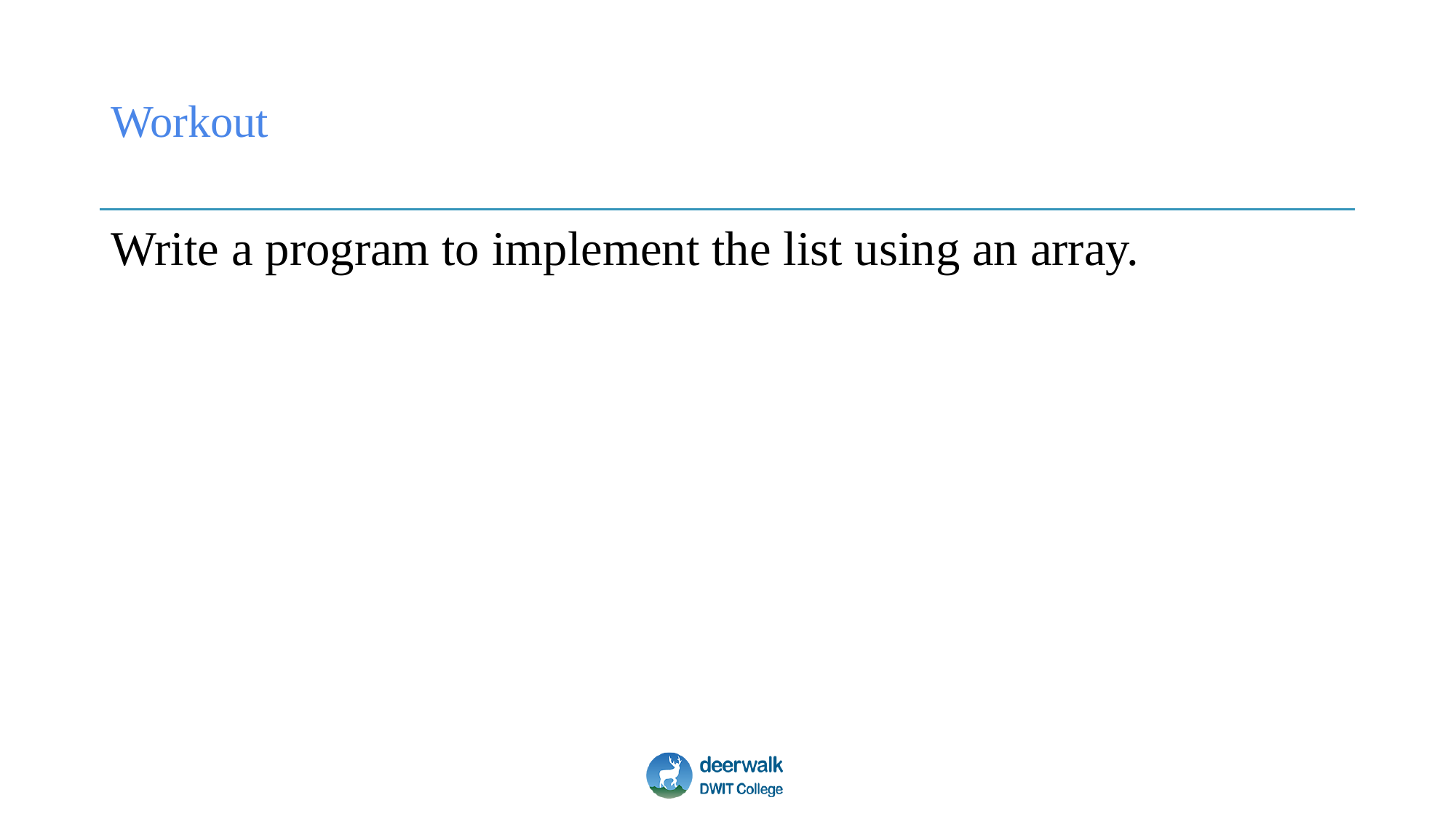

# Workout
Write a program to implement the list using an array.